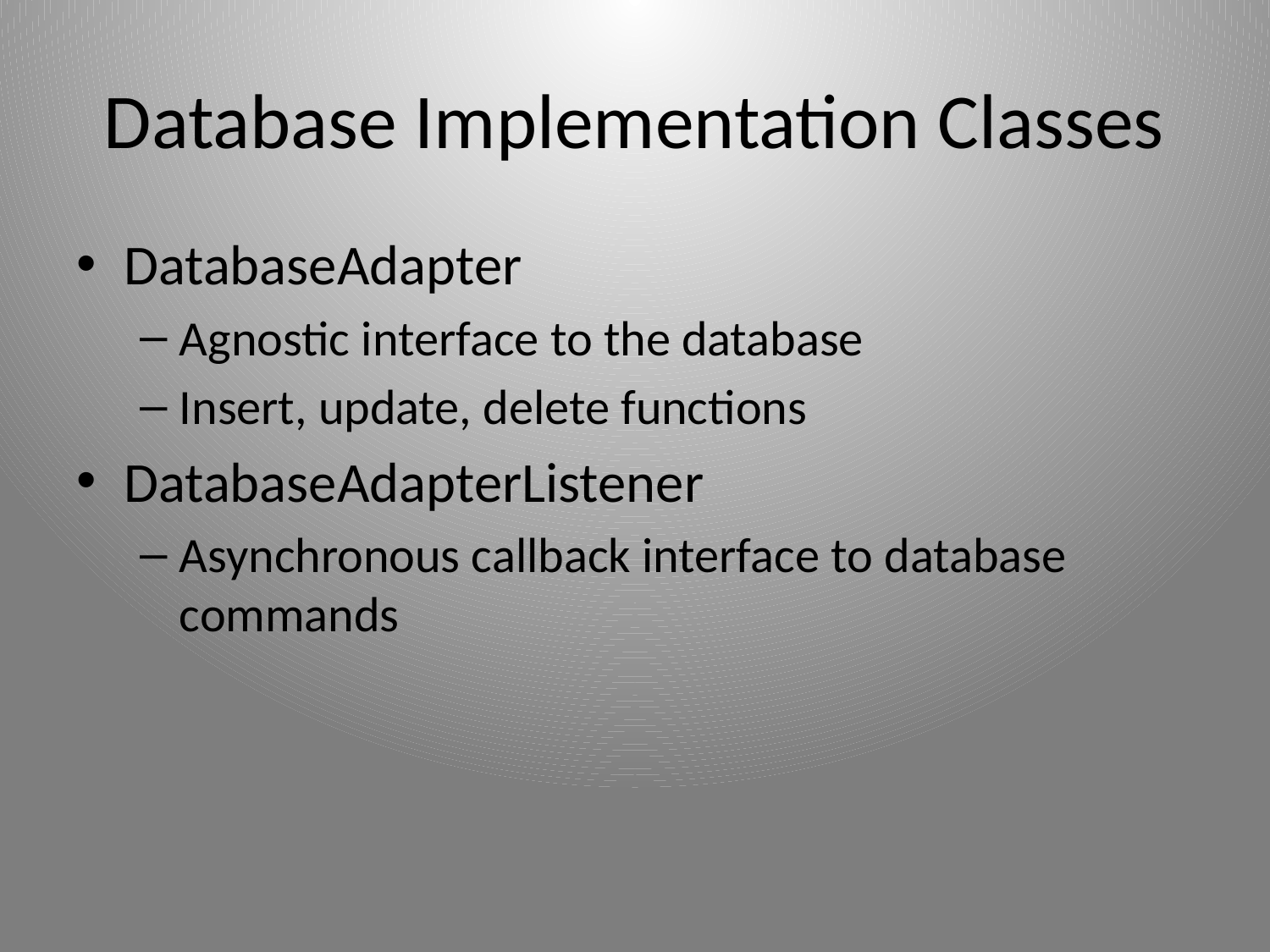

# Database Implementation Classes
DatabaseAdapter
Agnostic interface to the database
Insert, update, delete functions
DatabaseAdapterListener
Asynchronous callback interface to database commands